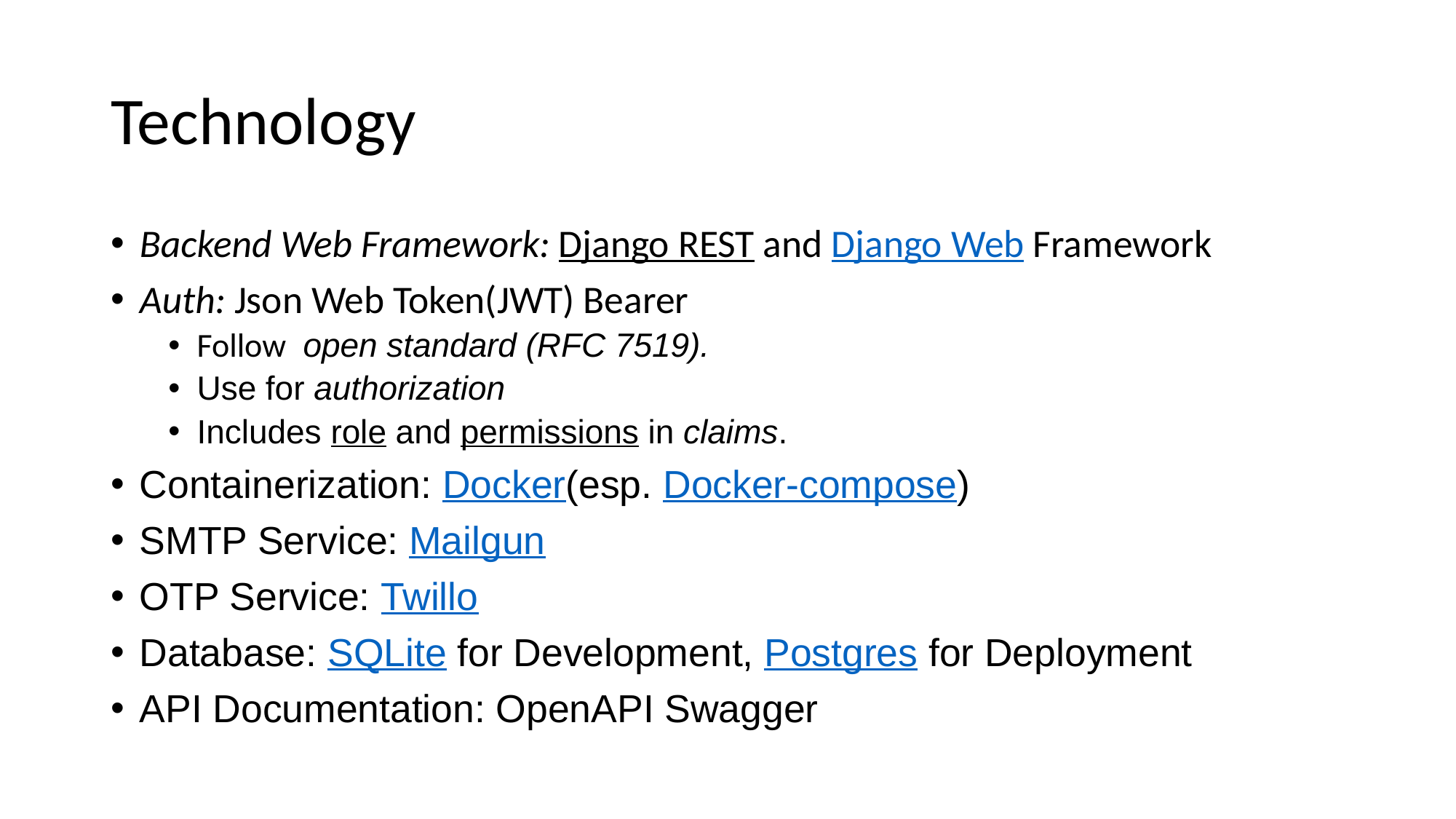

# Technology
Backend Web Framework: Django REST and Django Web Framework
Auth: Json Web Token(JWT) Bearer
Follow  open standard (RFC 7519).
Use for authorization
Includes role and permissions in claims.
Containerization: Docker(esp. Docker-compose)
SMTP Service: Mailgun
OTP Service: Twillo
Database: SQLite for Development, Postgres for Deployment
API Documentation: OpenAPI Swagger